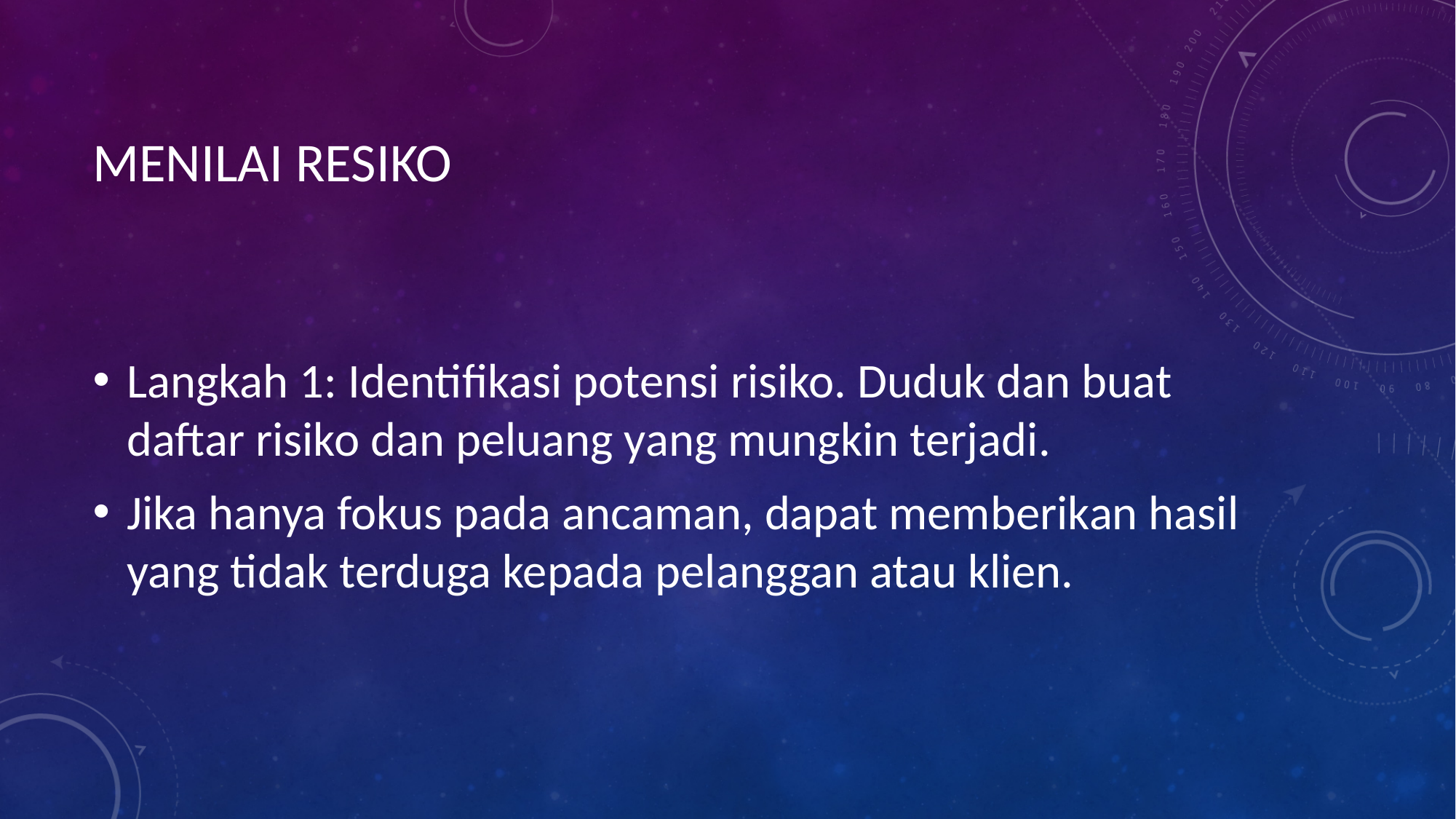

# Menilai resiko
Langkah 1: Identifikasi potensi risiko. Duduk dan buat daftar risiko dan peluang yang mungkin terjadi.
Jika hanya fokus pada ancaman, dapat memberikan hasil yang tidak terduga kepada pelanggan atau klien.